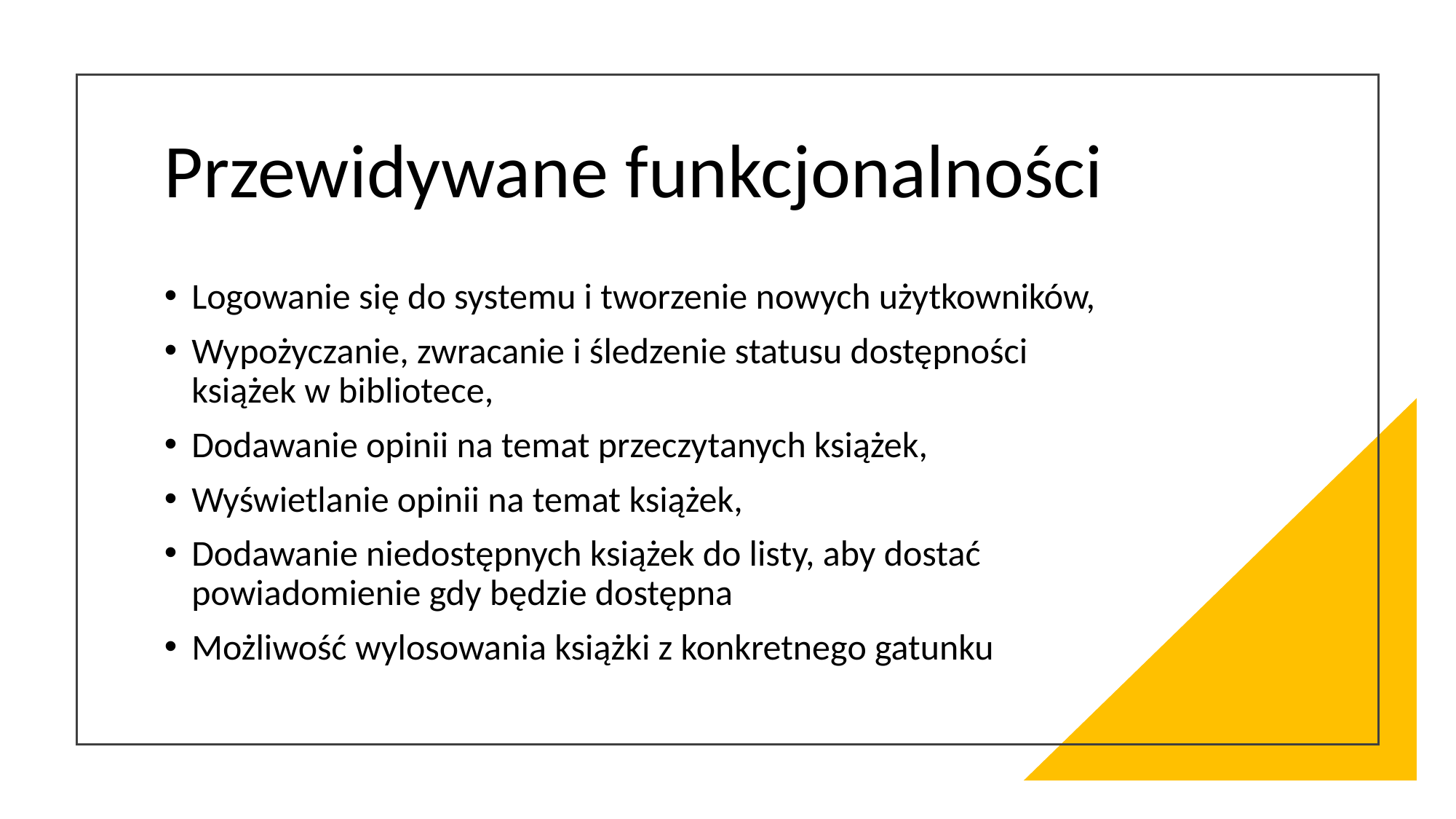

# Przewidywane funkcjonalności
Logowanie się do systemu i tworzenie nowych użytkowników,
Wypożyczanie, zwracanie i śledzenie statusu dostępności książek w bibliotece,
Dodawanie opinii na temat przeczytanych książek,
Wyświetlanie opinii na temat książek,
Dodawanie niedostępnych książek do listy, aby dostać powiadomienie gdy będzie dostępna
Możliwość wylosowania książki z konkretnego gatunku